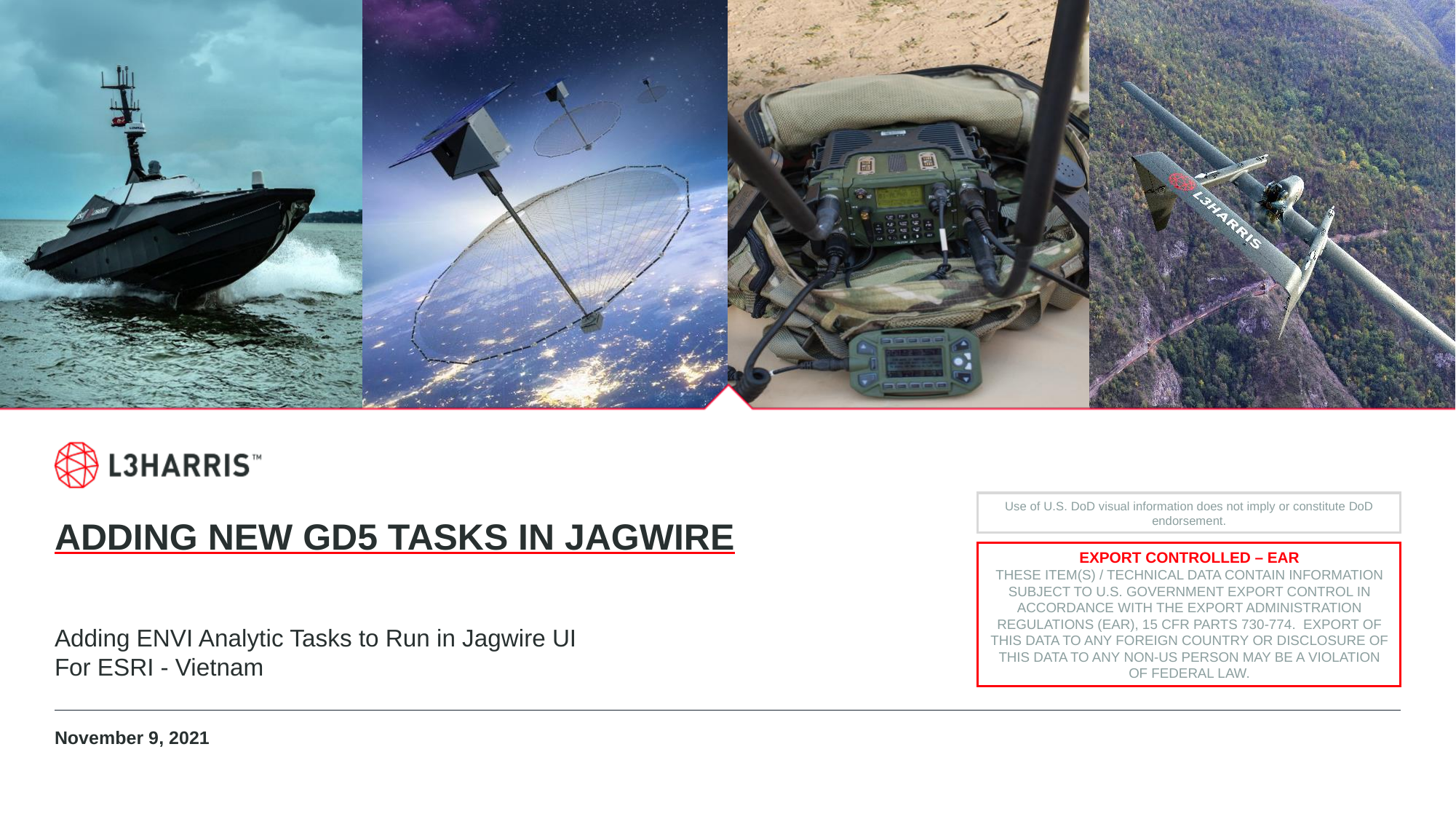

# Adding new gd5 tasks in Jagwire
Adding ENVI Analytic Tasks to Run in Jagwire UI
For ESRI - Vietnam
November 9, 2021